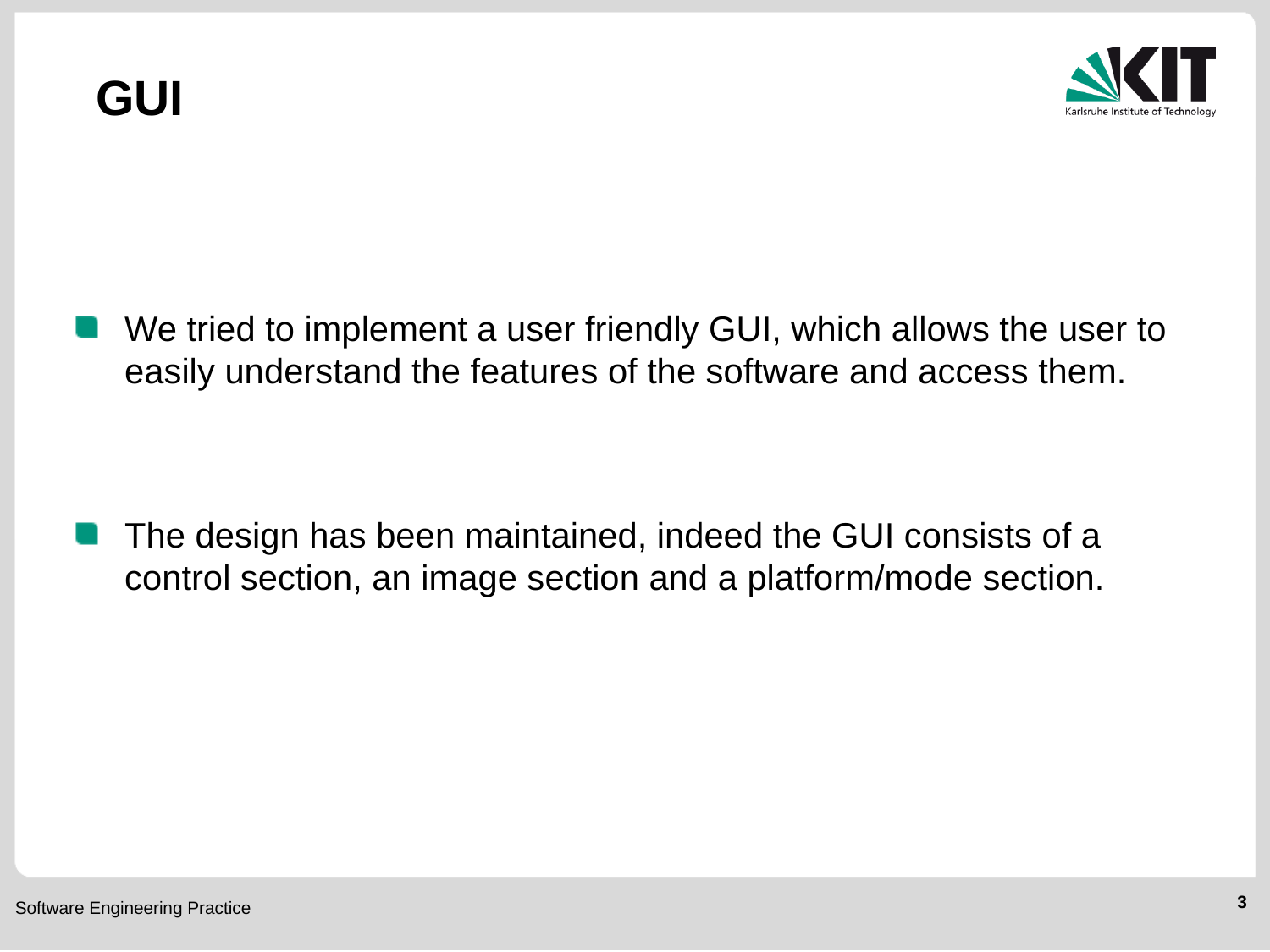

# GUI

We tried to implement a user friendly GUI, which allows the user to easily understand the features of the software and access them.

The design has been maintained, indeed the GUI consists of a control section, an image section and a platform/mode section.

3
Software Engineering Practice